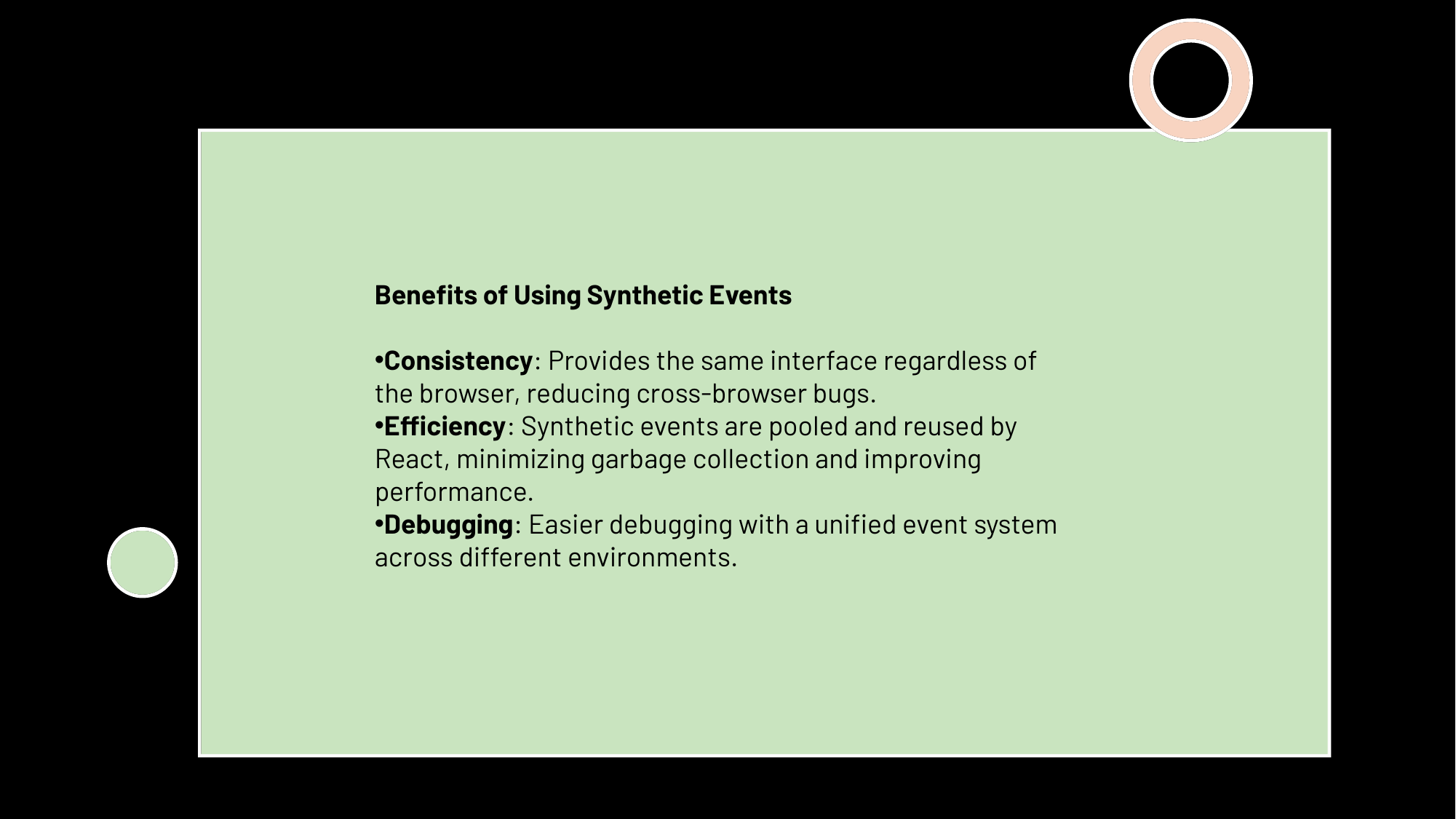

Benefits of Using Synthetic Events

Consistency: Provides the same interface regardless of the browser, reducing cross-browser bugs.
Efficiency: Synthetic events are pooled and reused by React, minimizing garbage collection and improving performance.
Debugging: Easier debugging with a unified event system across different environments.